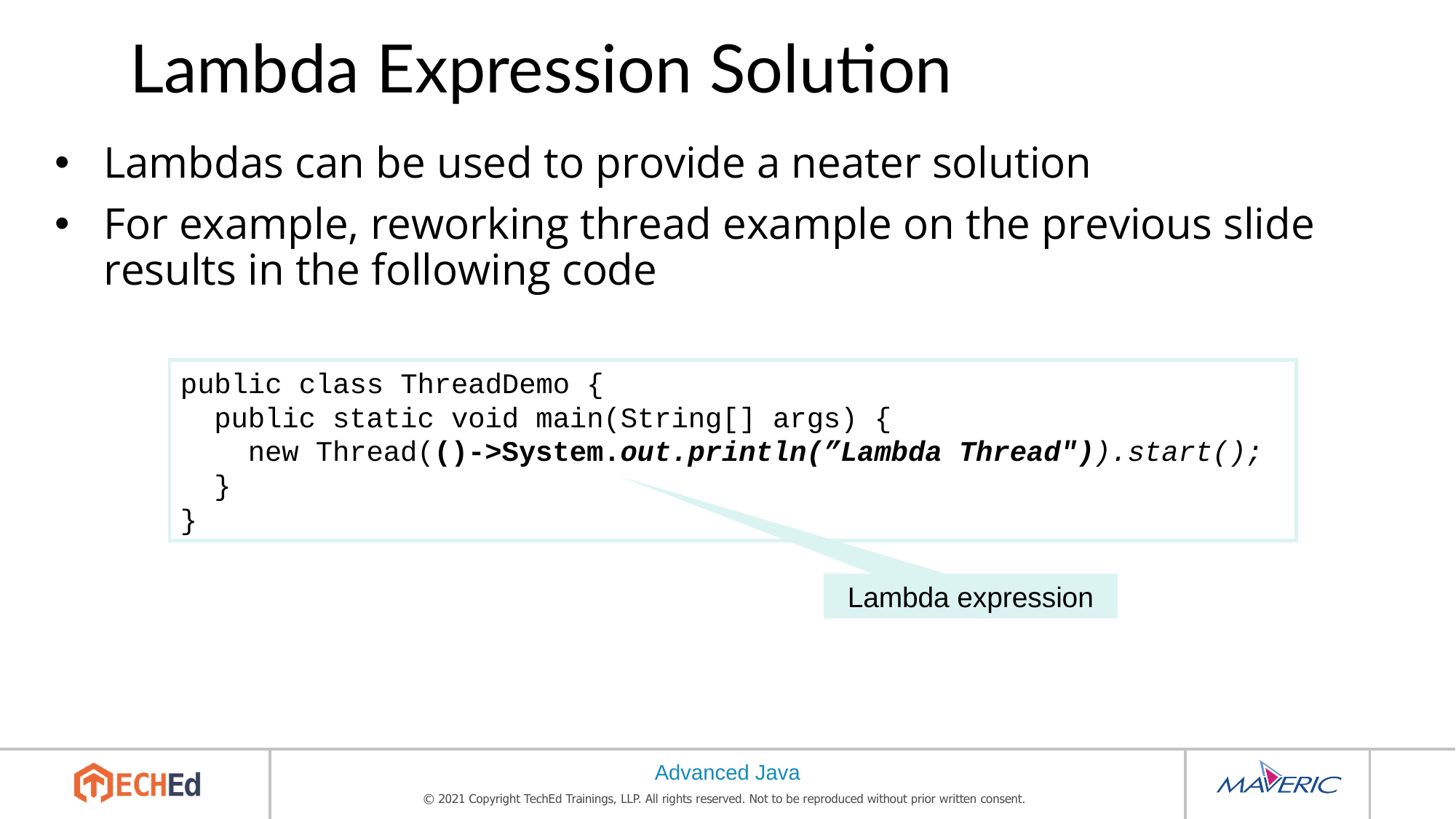

# Lambda Expression Solution
Lambdas can be used to provide a neater solution
For example, reworking thread example on the previous slide results in the following code

public class ThreadDemo {
  public static void main(String[] args) {
    new Thread(()->System.out.println(”Lambda Thread")).start();
  }
}
Lambda expression